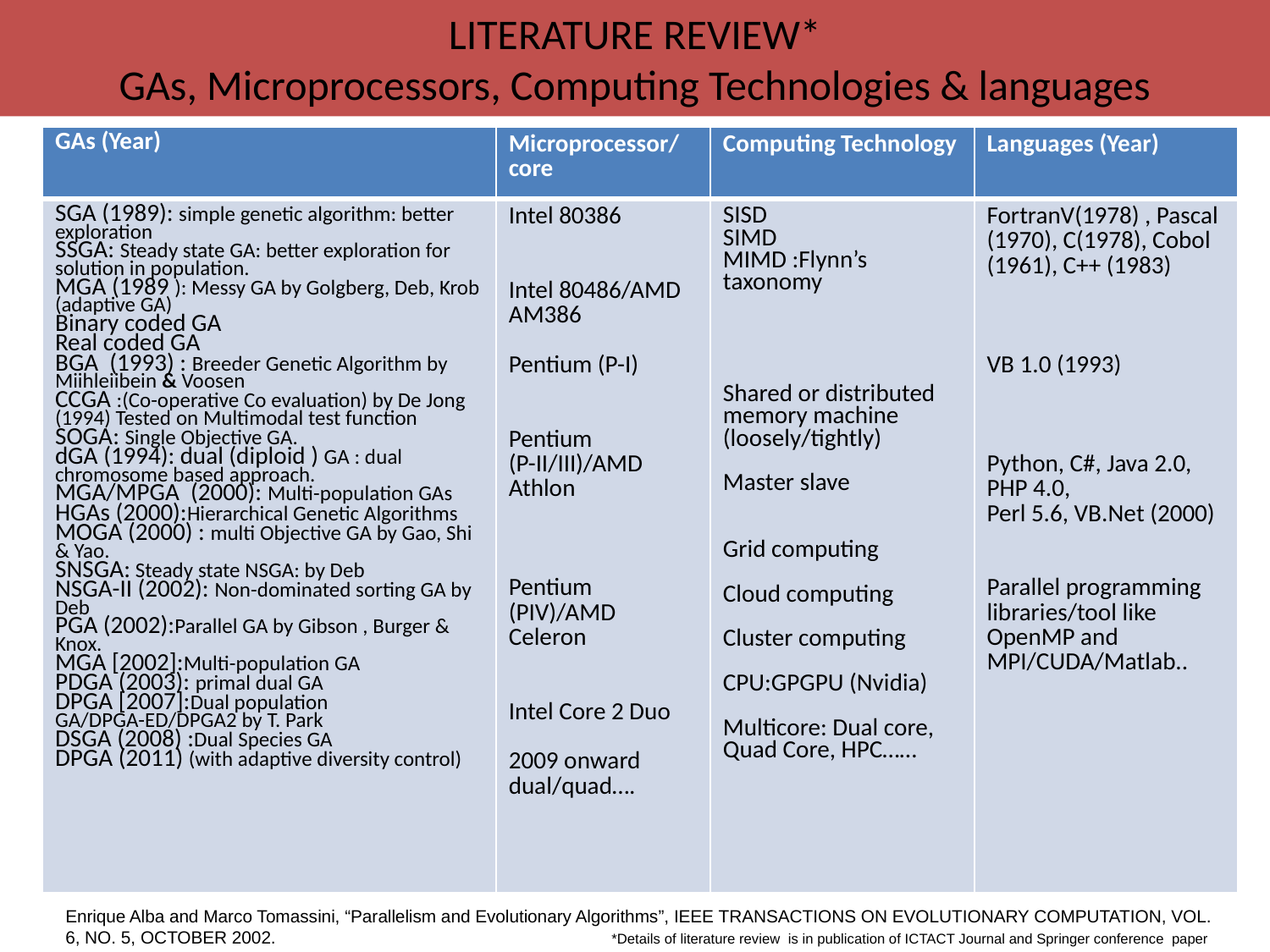

# Literature Review* GAs, Microprocessors, Computing Technologies & languages
| GAs (Year) | Microprocessor/ core | Computing Technology | Languages (Year) |
| --- | --- | --- | --- |
| SGA (1989): simple genetic algorithm: better exploration SSGA: Steady state GA: better exploration for solution in population. MGA (1989 ): Messy GA by Golgberg, Deb, Krob (adaptive GA) Binary coded GA Real coded GA BGA (1993) : Breeder Genetic Algorithm by Miihleiibein & Voosen CCGA :(Co-operative Co evaluation) by De Jong (1994) Tested on Multimodal test function SOGA: Single Objective GA. dGA (1994): dual (diploid ) GA : dual chromosome based approach. MGA/MPGA (2000): Multi-population GAs HGAs (2000):Hierarchical Genetic Algorithms MOGA (2000) : multi Objective GA by Gao, Shi & Yao. SNSGA: Steady state NSGA: by Deb NSGA-II (2002): Non-dominated sorting GA by Deb PGA (2002):Parallel GA by Gibson , Burger & Knox. MGA [2002]:Multi-population GA PDGA (2003): primal dual GA DPGA [2007]:Dual population GA/DPGA-ED/DPGA2 by T. Park DSGA (2008) :Dual Species GA DPGA (2011) (with adaptive diversity control) | Intel 80386 Intel 80486/AMD AM386 Pentium (P-I) Pentium (P-II/III)/AMD Athlon Pentium (PIV)/AMD Celeron Intel Core 2 Duo 2009 onward dual/quad…. | SISD SIMD MIMD :Flynn’s taxonomy Shared or distributed memory machine (loosely/tightly) Master slave Grid computing Cloud computing Cluster computing CPU:GPGPU (Nvidia) Multicore: Dual core, Quad Core, HPC…… | FortranV(1978) , Pascal (1970), C(1978), Cobol (1961), C++ (1983) VB 1.0 (1993) Python, C#, Java 2.0, PHP 4.0, Perl 5.6, VB.Net (2000) Parallel programming libraries/tool like OpenMP and MPI/CUDA/Matlab.. |
Enrique Alba and Marco Tomassini, “Parallelism and Evolutionary Algorithms”, IEEE TRANSACTIONS ON EVOLUTIONARY COMPUTATION, VOL. 6, NO. 5, OCTOBER 2002.                                                                     *Details of literature review  is in publication of ICTACT Journal and Springer conference  paper